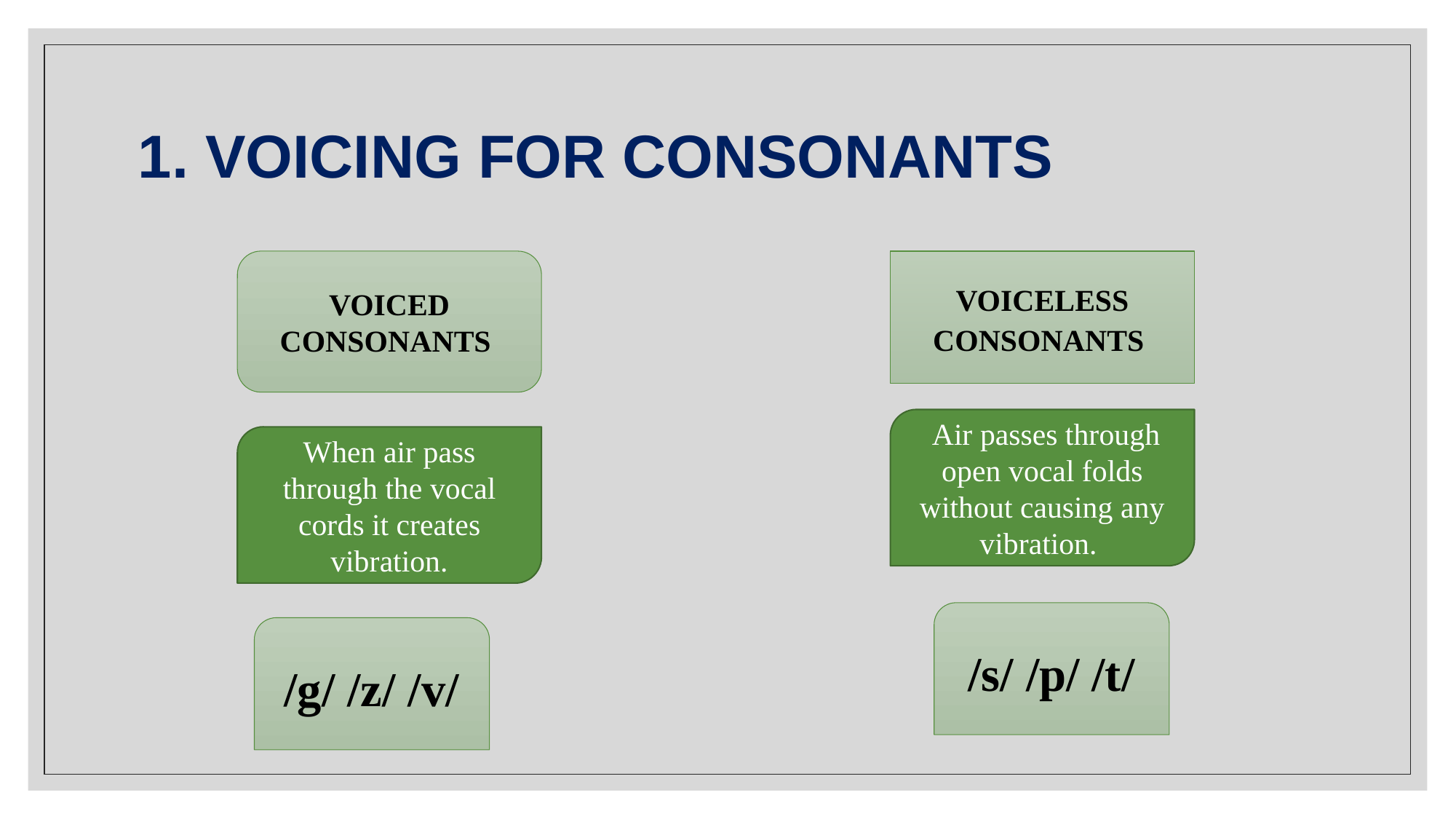

# 1. VOICING FOR CONSONANTS
VOICED CONSONANTS
VOICELESS CONSONANTS
 Air passes through open vocal folds without causing any vibration.
When air pass through the vocal cords it creates vibration.
/s/ /p/ /t/
/g/ /z/ /v/